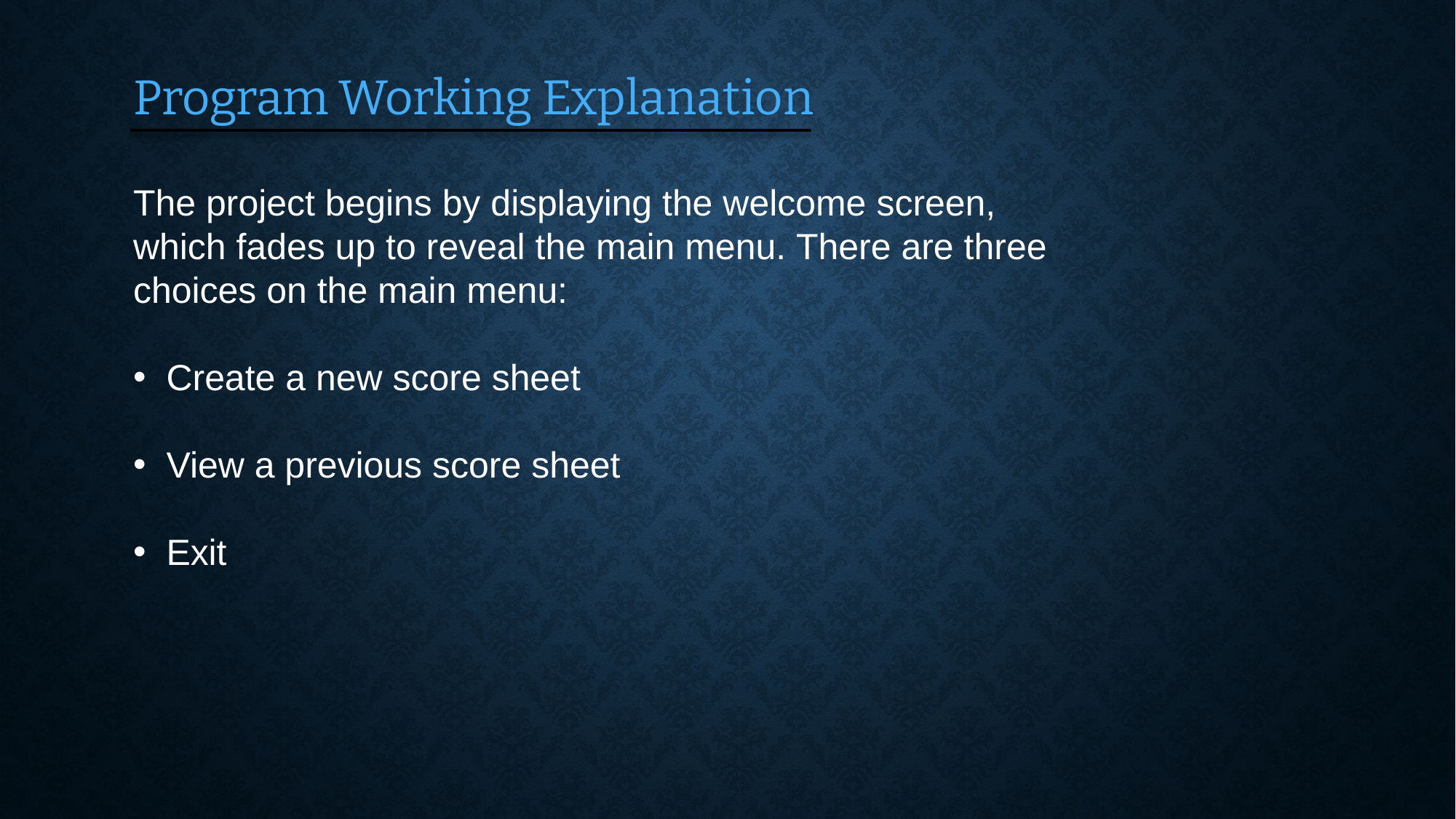

Program Working Explanation
The project begins by displaying the welcome screen, which fades up to reveal the main menu. There are three choices on the main menu:

  Create a new score sheet

  View a previous score sheet

  Exit